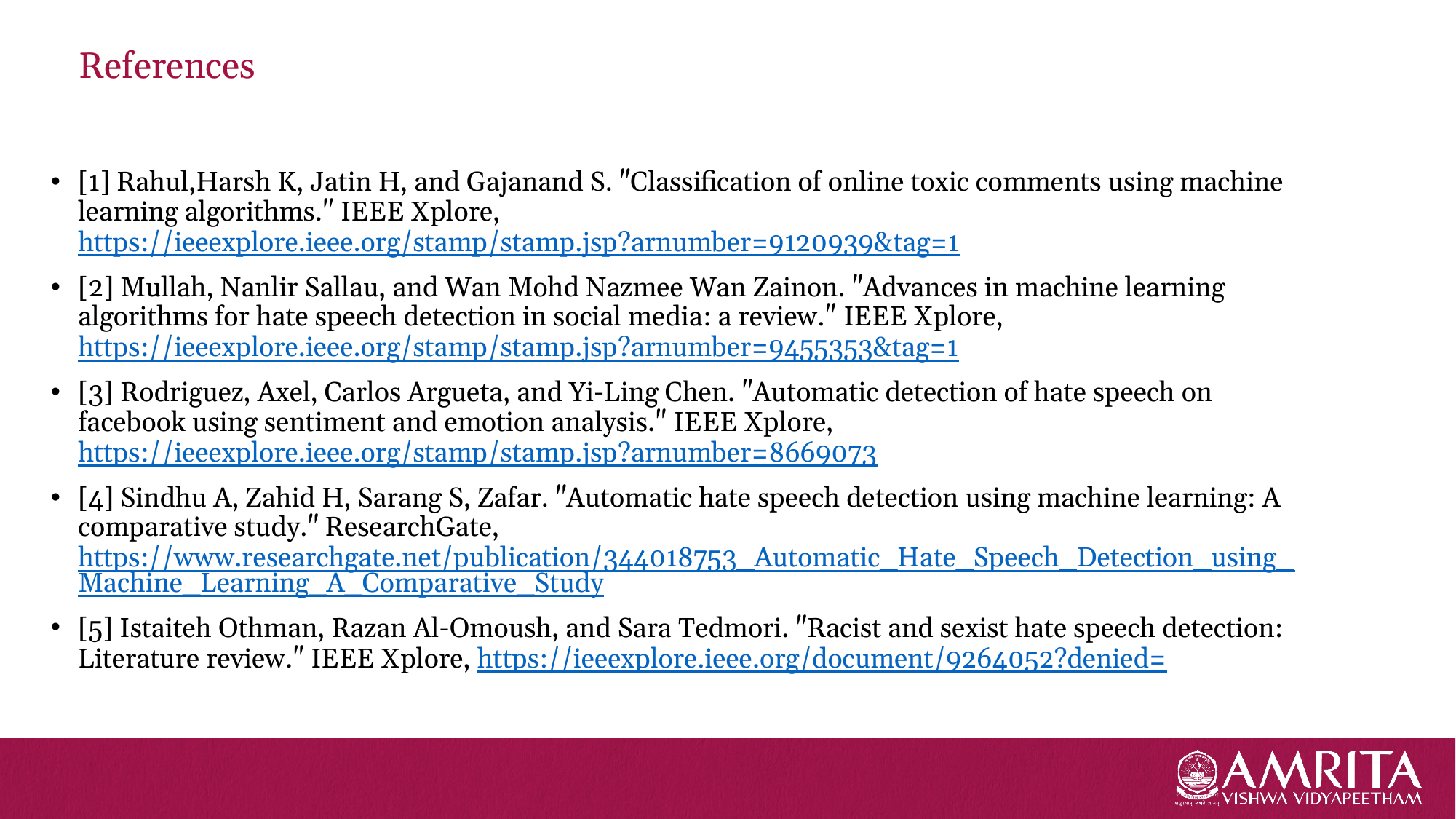

# References
[1] Rahul,Harsh K, Jatin H, and Gajanand S. "Classification of online toxic comments using machine learning algorithms." IEEE Xplore, https://ieeexplore.ieee.org/stamp/stamp.jsp?arnumber=9120939&tag=1
[2] Mullah, Nanlir Sallau, and Wan Mohd Nazmee Wan Zainon. "Advances in machine learning algorithms for hate speech detection in social media: a review." IEEE Xplore, https://ieeexplore.ieee.org/stamp/stamp.jsp?arnumber=9455353&tag=1
[3] Rodriguez, Axel, Carlos Argueta, and Yi-Ling Chen. "Automatic detection of hate speech on facebook using sentiment and emotion analysis." IEEE Xplore, https://ieeexplore.ieee.org/stamp/stamp.jsp?arnumber=8669073
[4] Sindhu A, Zahid H, Sarang S, Zafar. "Automatic hate speech detection using machine learning: A comparative study." ResearchGate, https://www.researchgate.net/publication/344018753_Automatic_Hate_Speech_Detection_using_Machine_Learning_A_Comparative_Study
[5] Istaiteh Othman, Razan Al-Omoush, and Sara Tedmori. "Racist and sexist hate speech detection: Literature review." IEEE Xplore, https://ieeexplore.ieee.org/document/9264052?denied=